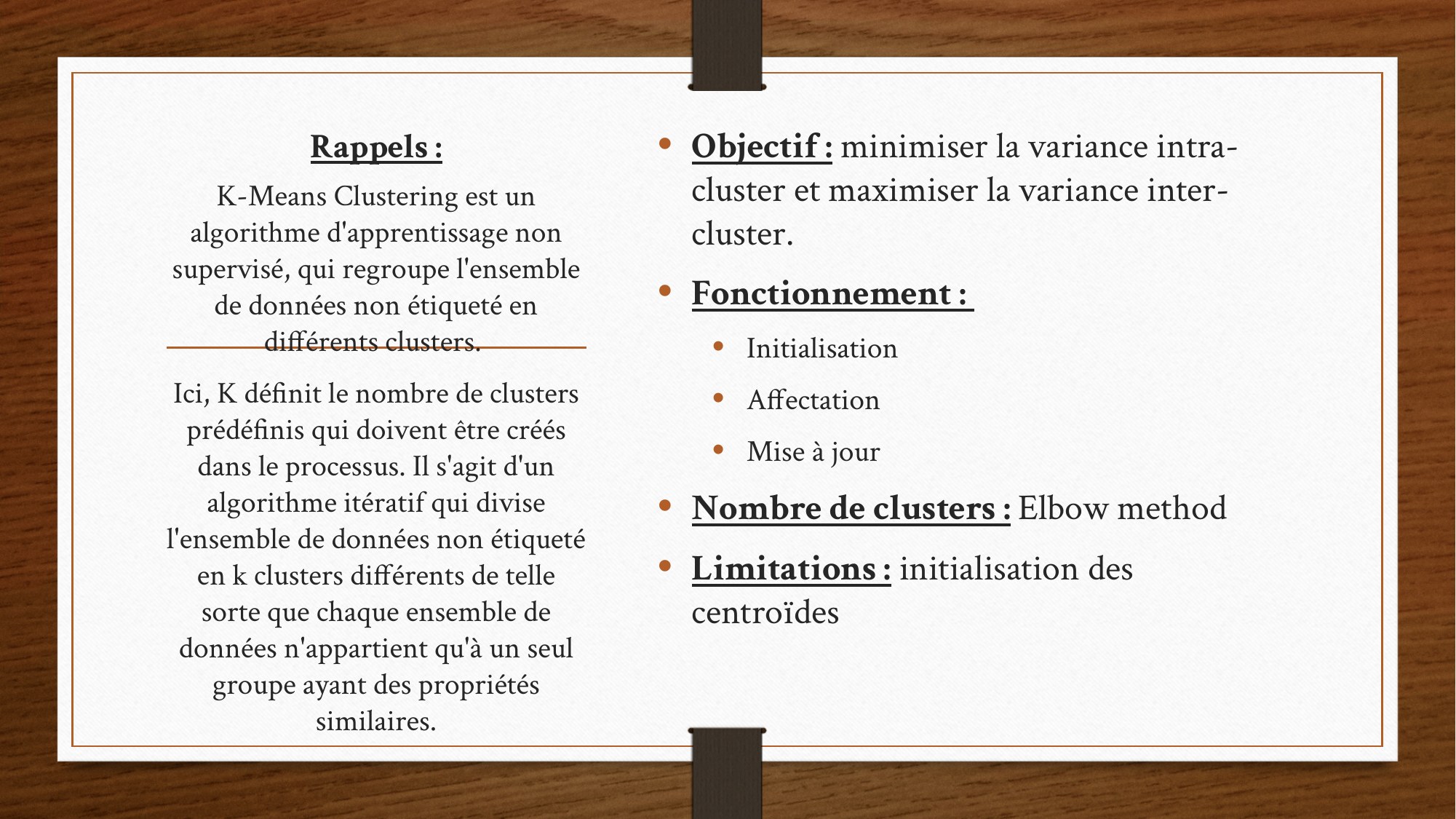

# Rappels :
Objectif : minimiser la variance intra-cluster et maximiser la variance inter-cluster.
Fonctionnement :
Initialisation
Affectation
Mise à jour
Nombre de clusters : Elbow method
Limitations : initialisation des centroïdes

K-Means Clustering est un algorithme d'apprentissage non supervisé, qui regroupe l'ensemble de données non étiqueté en différents clusters.
Ici, K définit le nombre de clusters prédéfinis qui doivent être créés dans le processus. Il s'agit d'un algorithme itératif qui divise l'ensemble de données non étiqueté en k clusters différents de telle sorte que chaque ensemble de données n'appartient qu'à un seul groupe ayant des propriétés similaires.